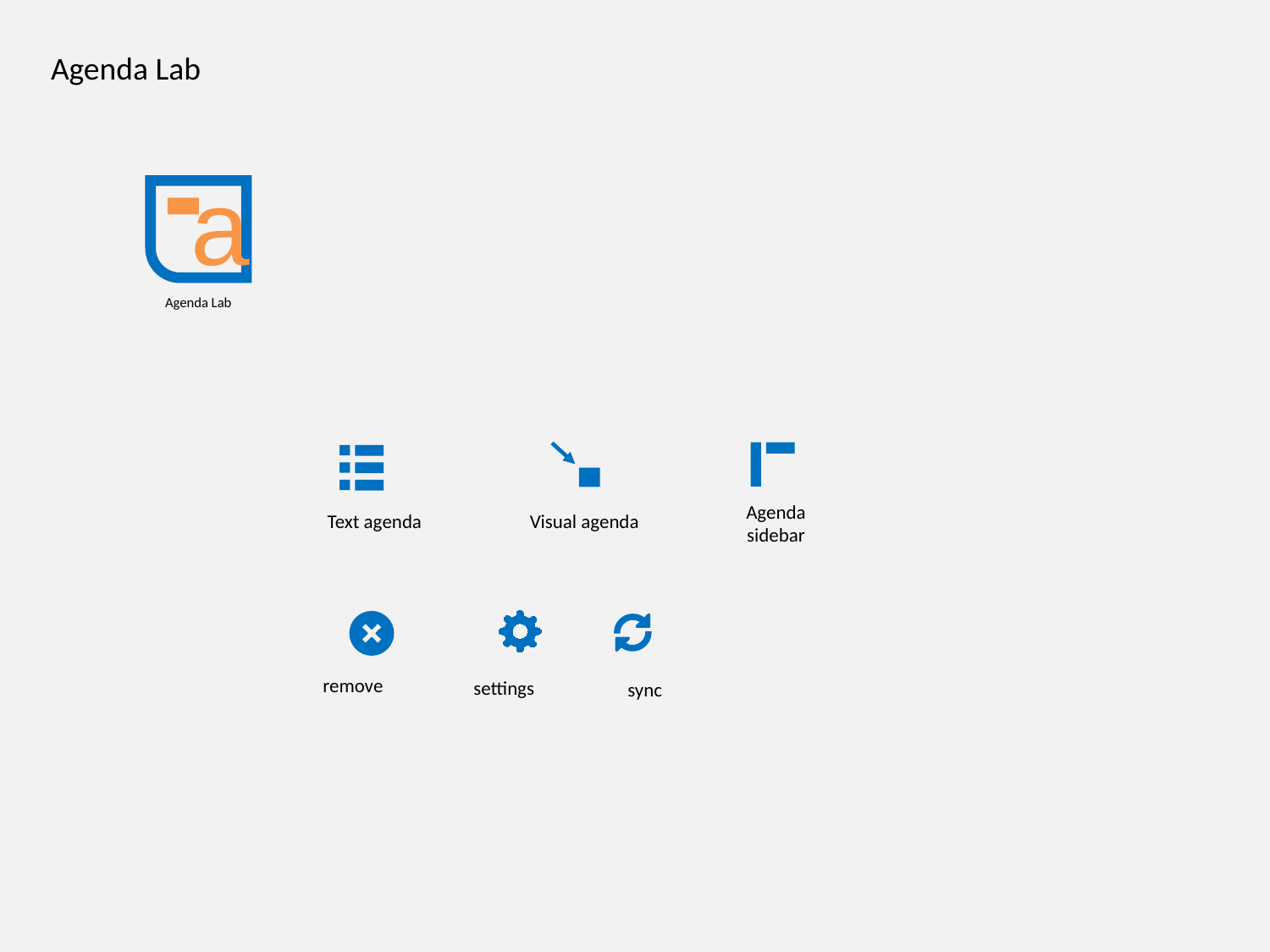

Agenda Lab

a

Agenda Lab

Agenda sidebar
Visual agenda
Text agenda

remove
settings
sync